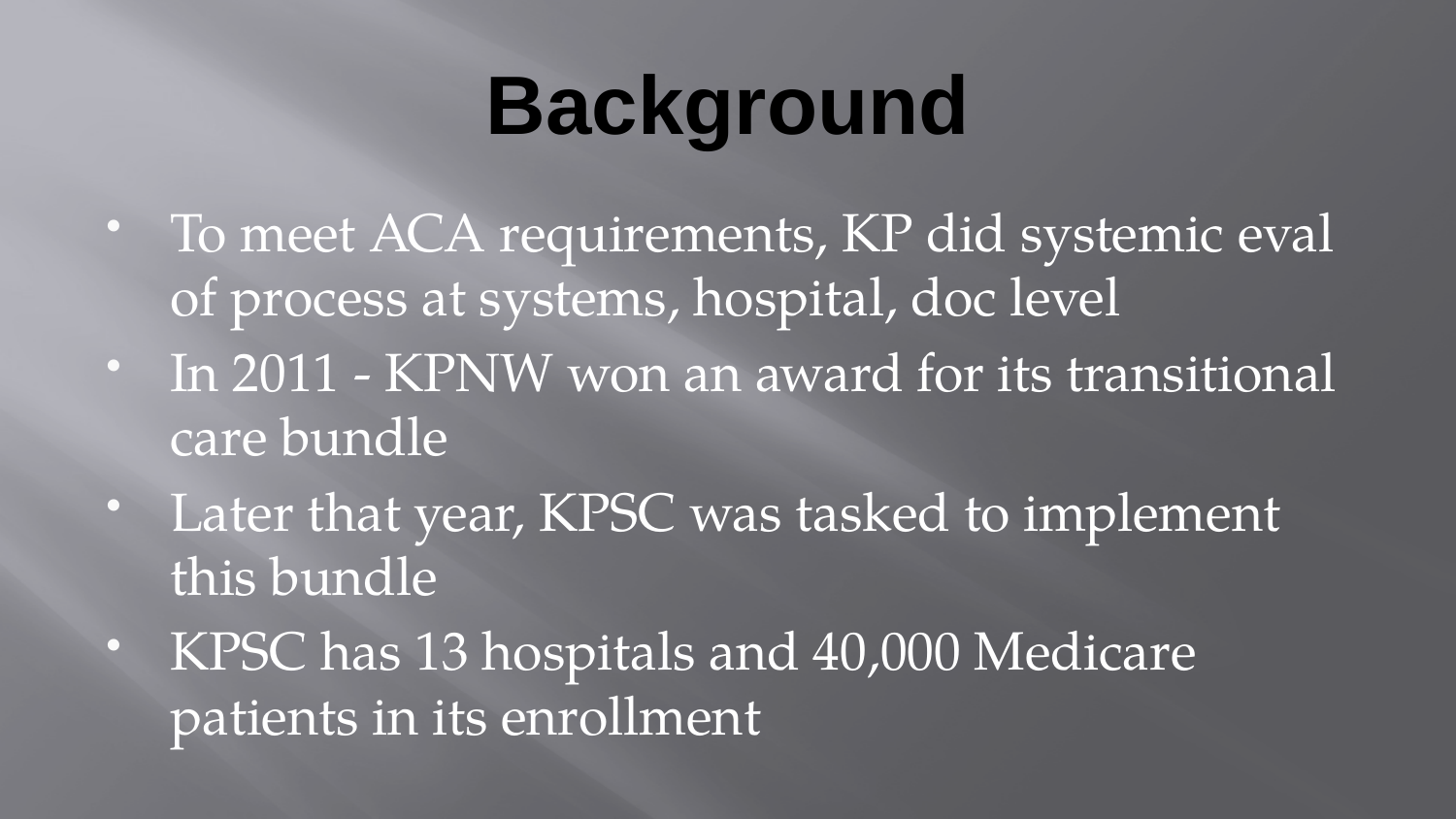

# Background
To meet ACA requirements, KP did systemic eval of process at systems, hospital, doc level
In 2011 - KPNW won an award for its transitional care bundle
Later that year, KPSC was tasked to implement this bundle
KPSC has 13 hospitals and 40,000 Medicare patients in its enrollment